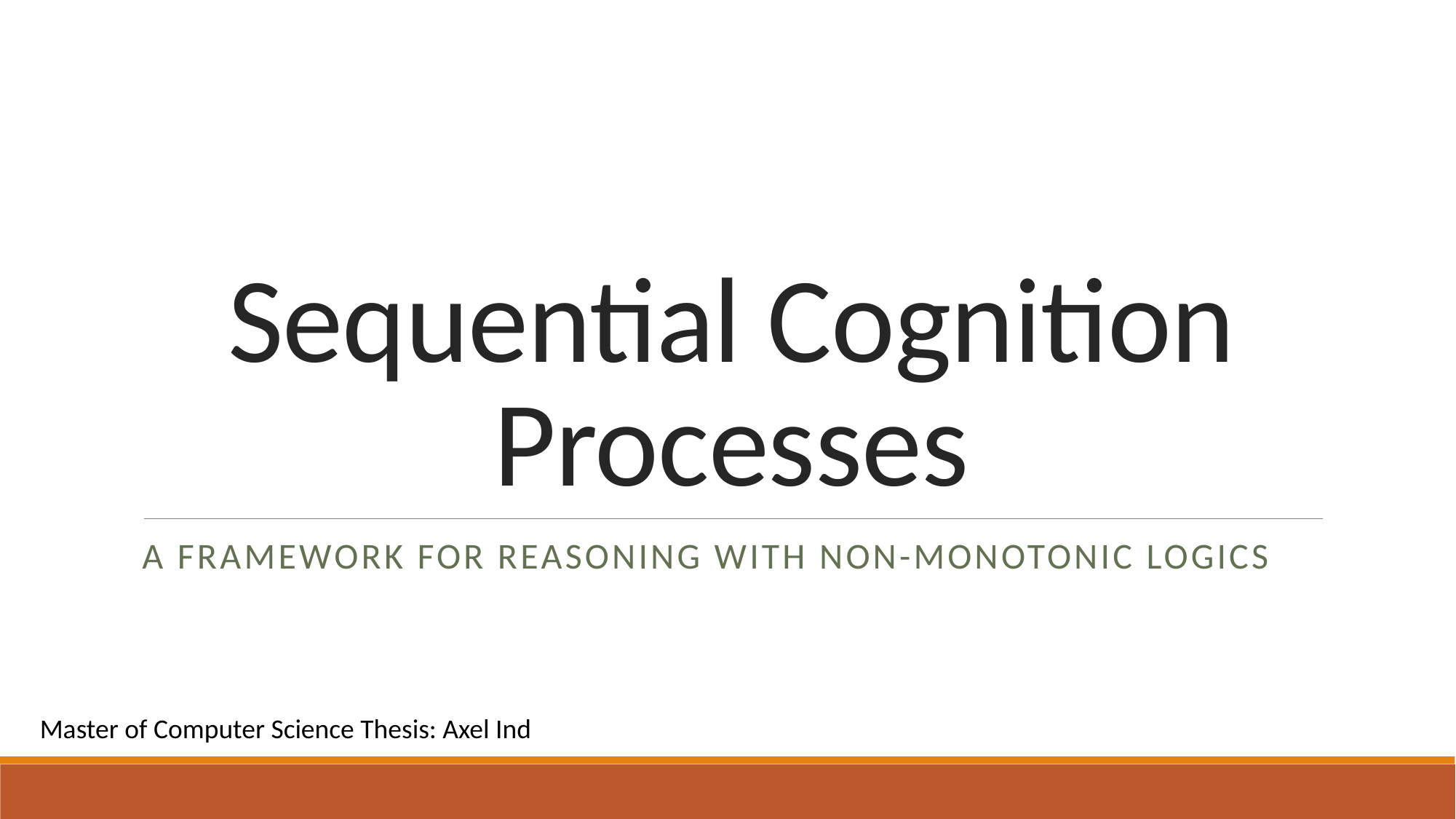

# Sequential Cognition Processes
A Framework for Reasoning with Non-monotonic Logics
Master of Computer Science Thesis: Axel Ind